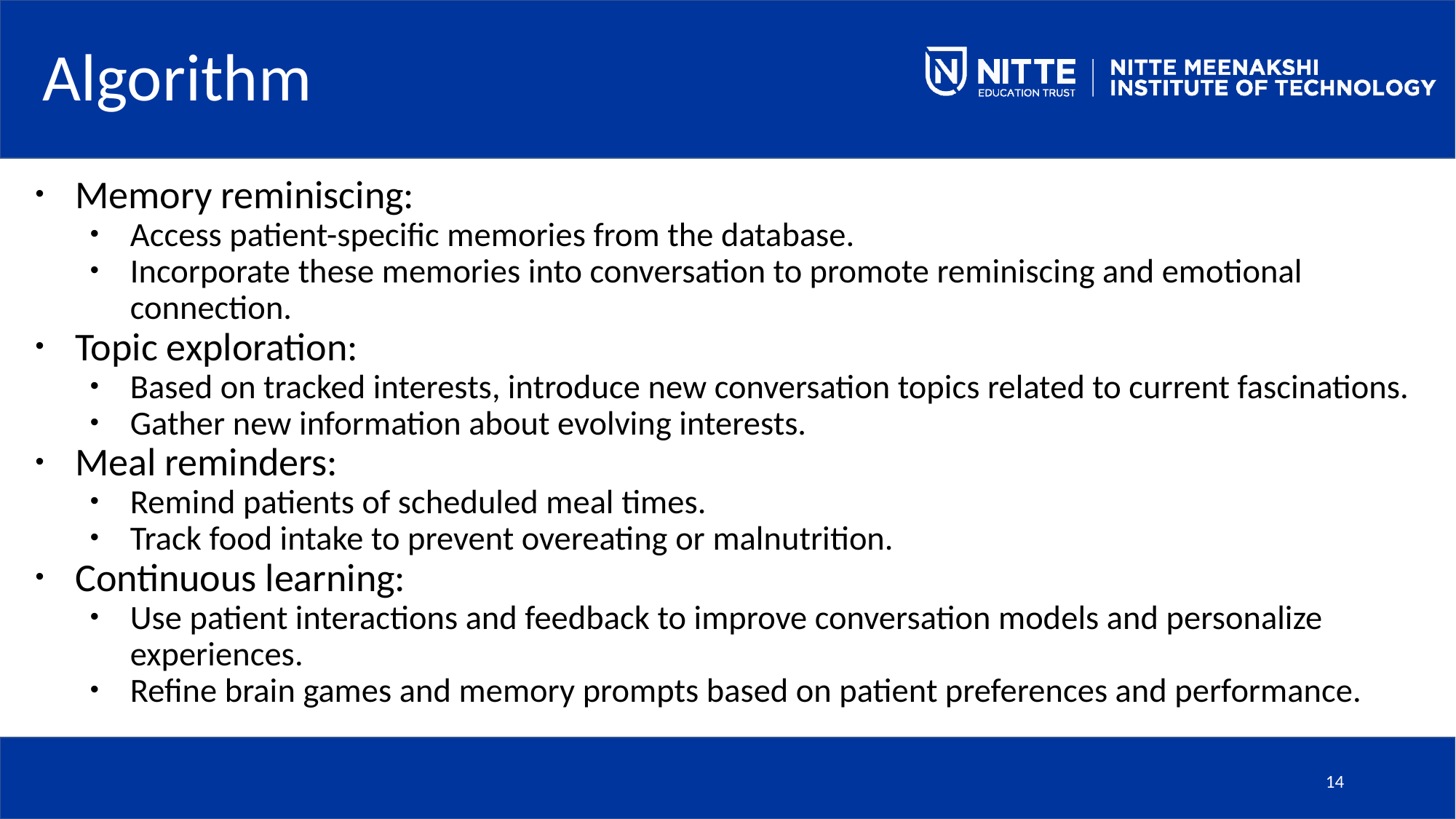

# Algorithm
Memory reminiscing:
Access patient-specific memories from the database.
Incorporate these memories into conversation to promote reminiscing and emotional connection.
Topic exploration:
Based on tracked interests, introduce new conversation topics related to current fascinations.
Gather new information about evolving interests.
Meal reminders:
Remind patients of scheduled meal times.
Track food intake to prevent overeating or malnutrition.
Continuous learning:
Use patient interactions and feedback to improve conversation models and personalize experiences.
Refine brain games and memory prompts based on patient preferences and performance.

14